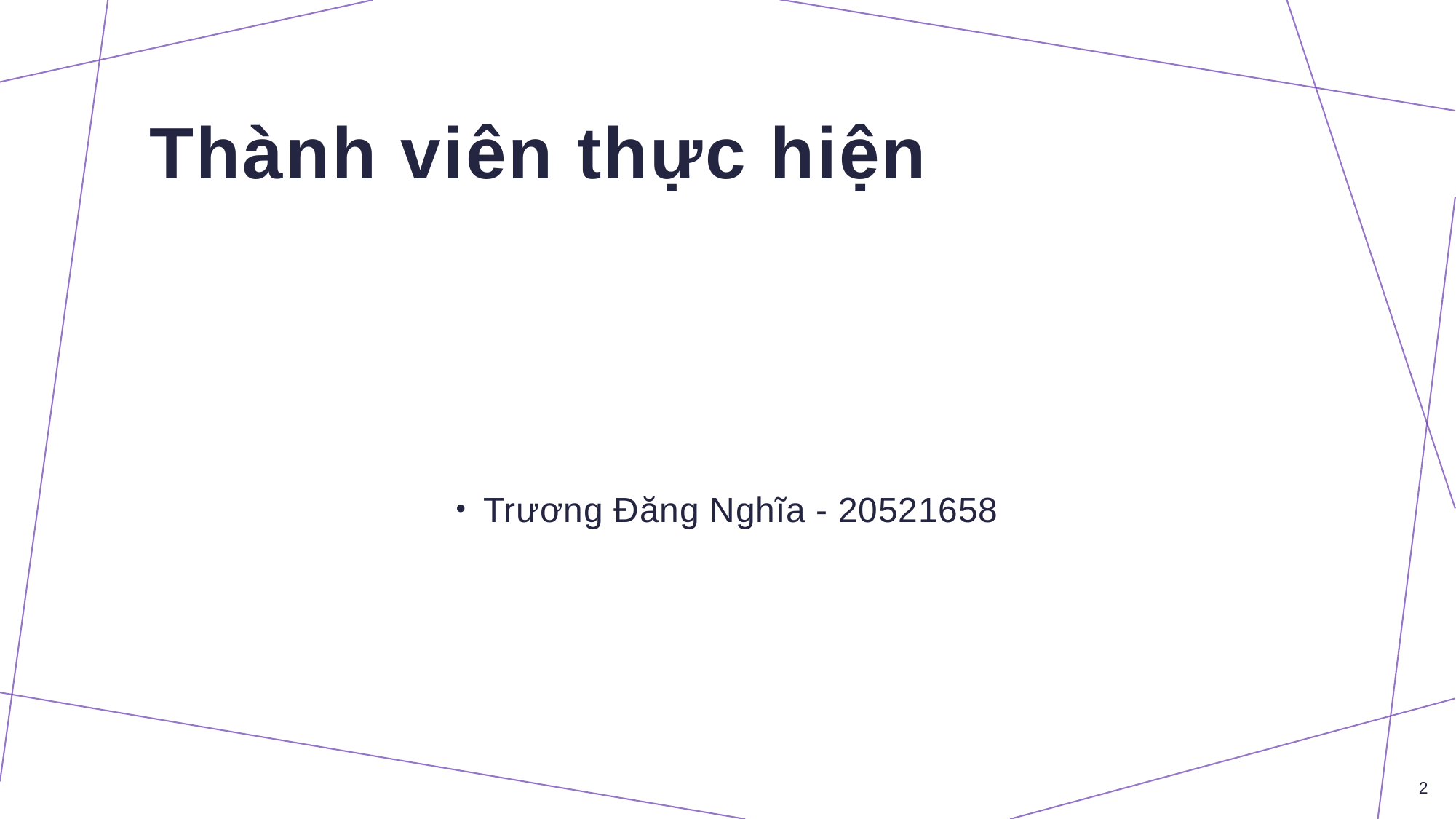

# Thành viên thực hiện
Trương Đăng Nghĩa - 20521658
2